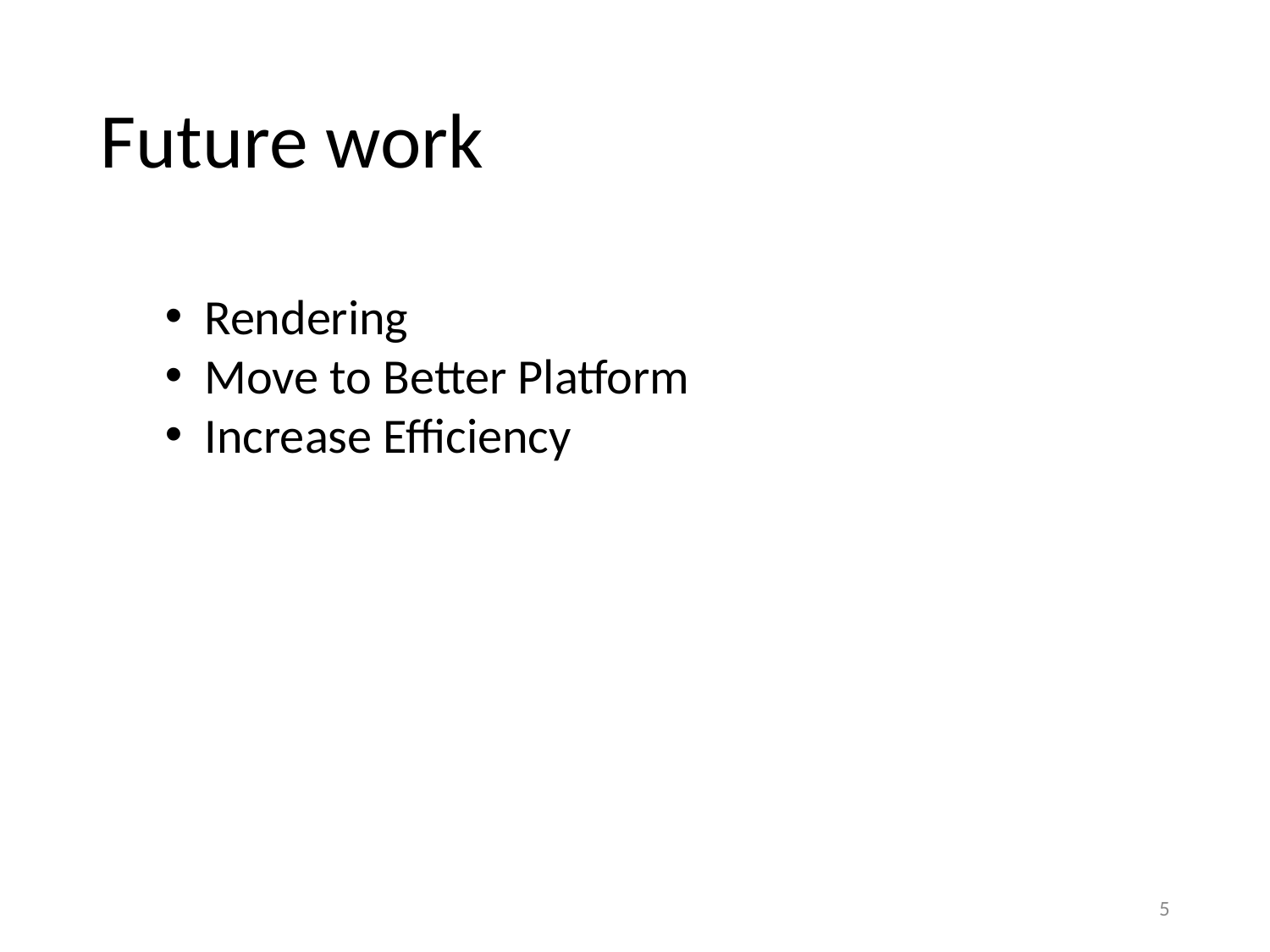

# Future work
Rendering
Move to Better Platform
Increase Efficiency

5